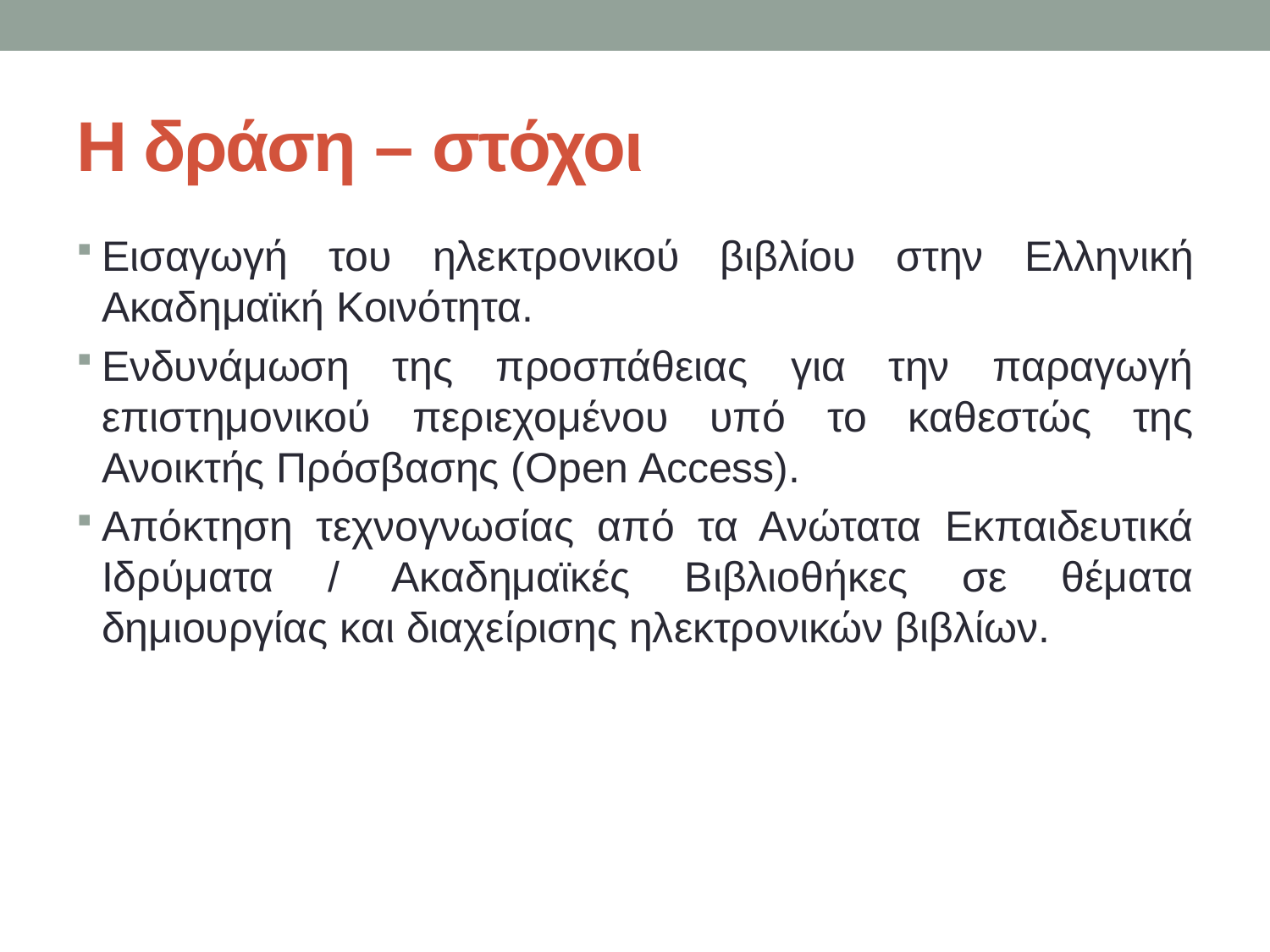

# Η δράση – στόχοι
Εισαγωγή του ηλεκτρονικού βιβλίου στην Ελληνική Ακαδημαϊκή Κοινότητα.
Ενδυνάμωση της προσπάθειας για την παραγωγή επιστημονικού περιεχομένου υπό το καθεστώς της Ανοικτής Πρόσβασης (Open Access).
Απόκτηση τεχνογνωσίας από τα Ανώτατα Εκπαιδευτικά Ιδρύματα / Ακαδημαϊκές Βιβλιοθήκες σε θέματα δημιουργίας και διαχείρισης ηλεκτρονικών βιβλίων.